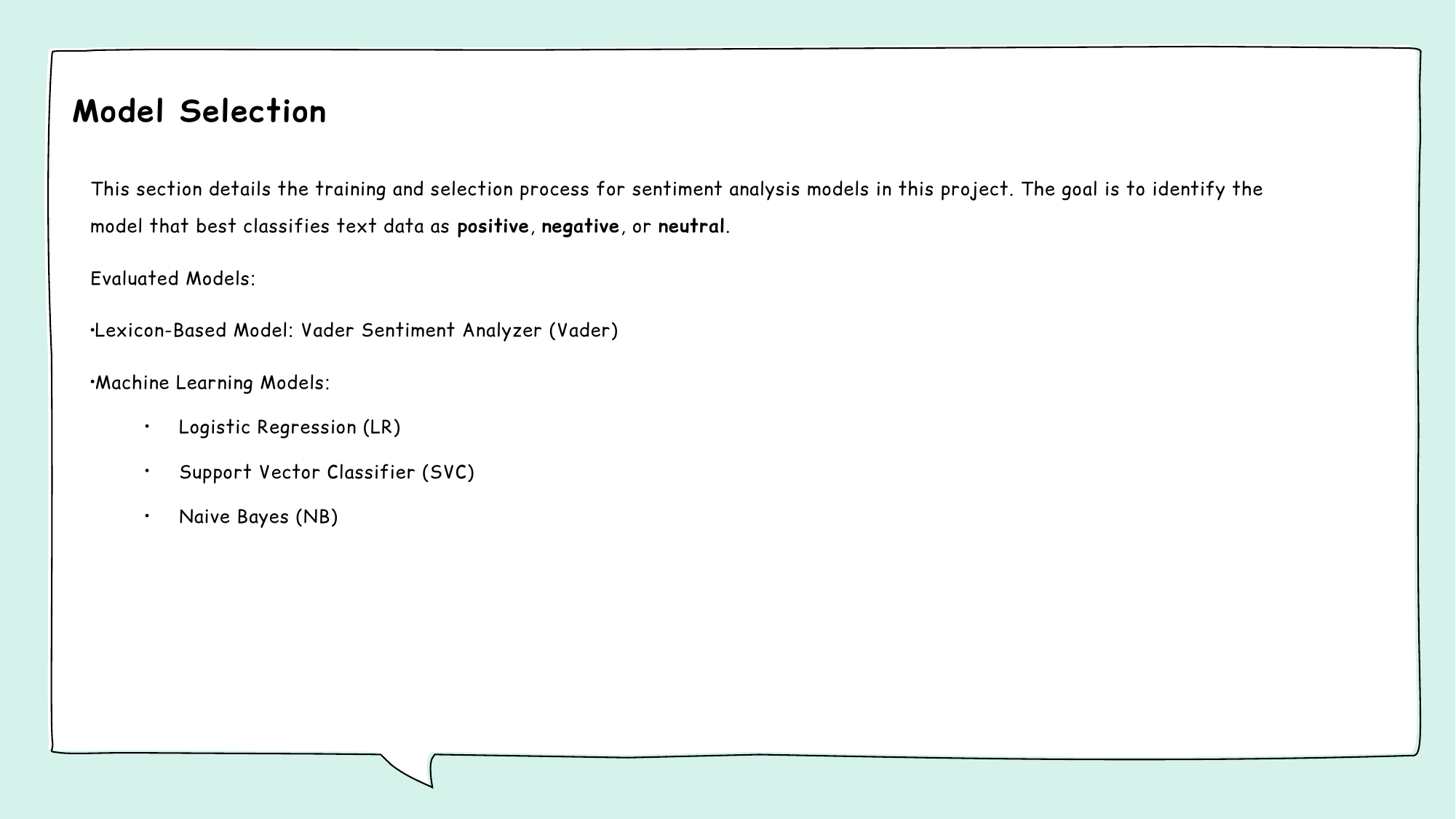

# Model Selection
This section details the training and selection process for sentiment analysis models in this project. The goal is to identify the model that best classifies text data as positive, negative, or neutral.
Evaluated Models:
Lexicon-Based Model: Vader Sentiment Analyzer (Vader)
Machine Learning Models:
Logistic Regression (LR)
Support Vector Classifier (SVC)
Naive Bayes (NB)